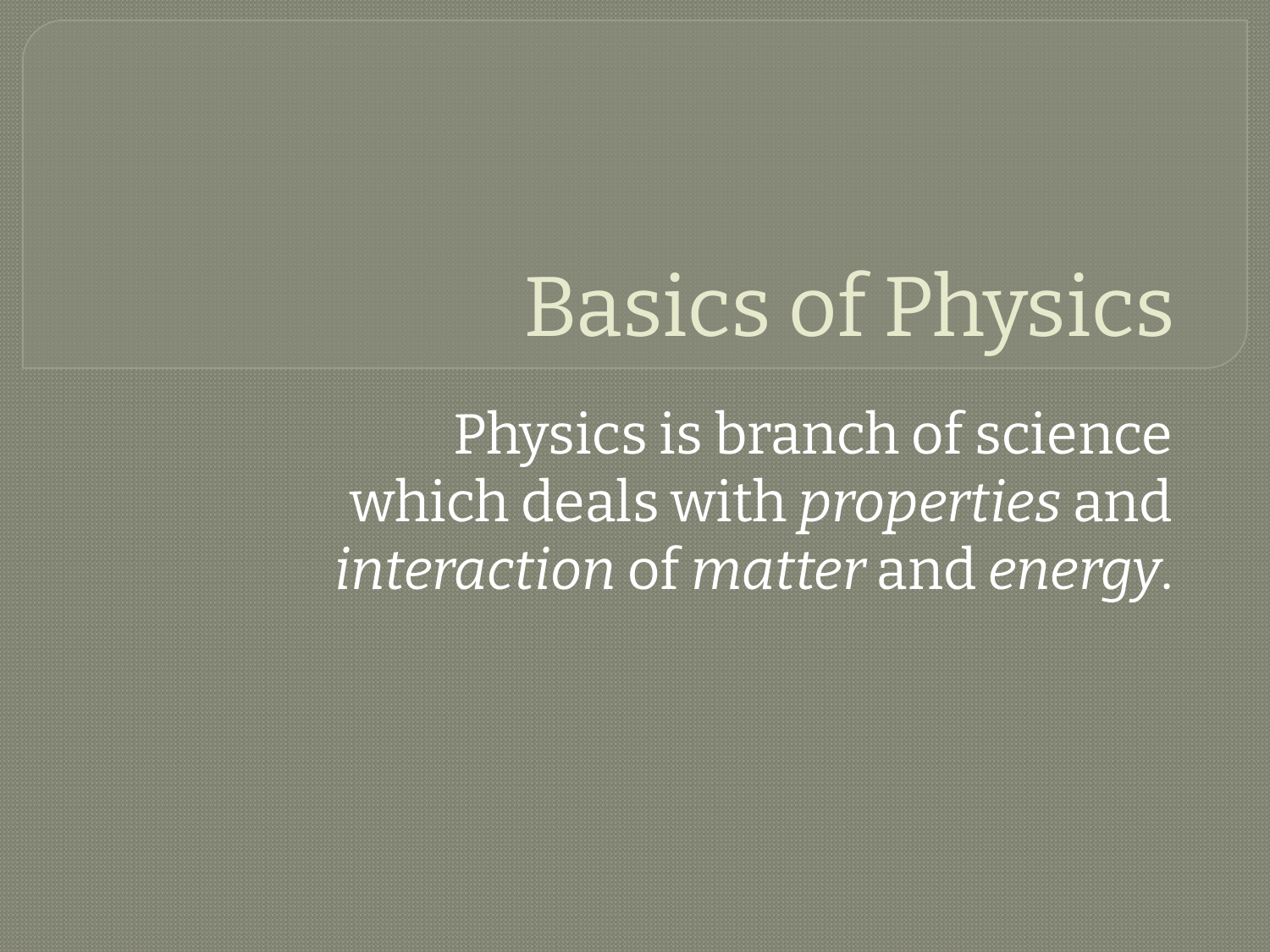

# Basics of Physics
Physics is branch of science which deals with properties and interaction of matter and energy.